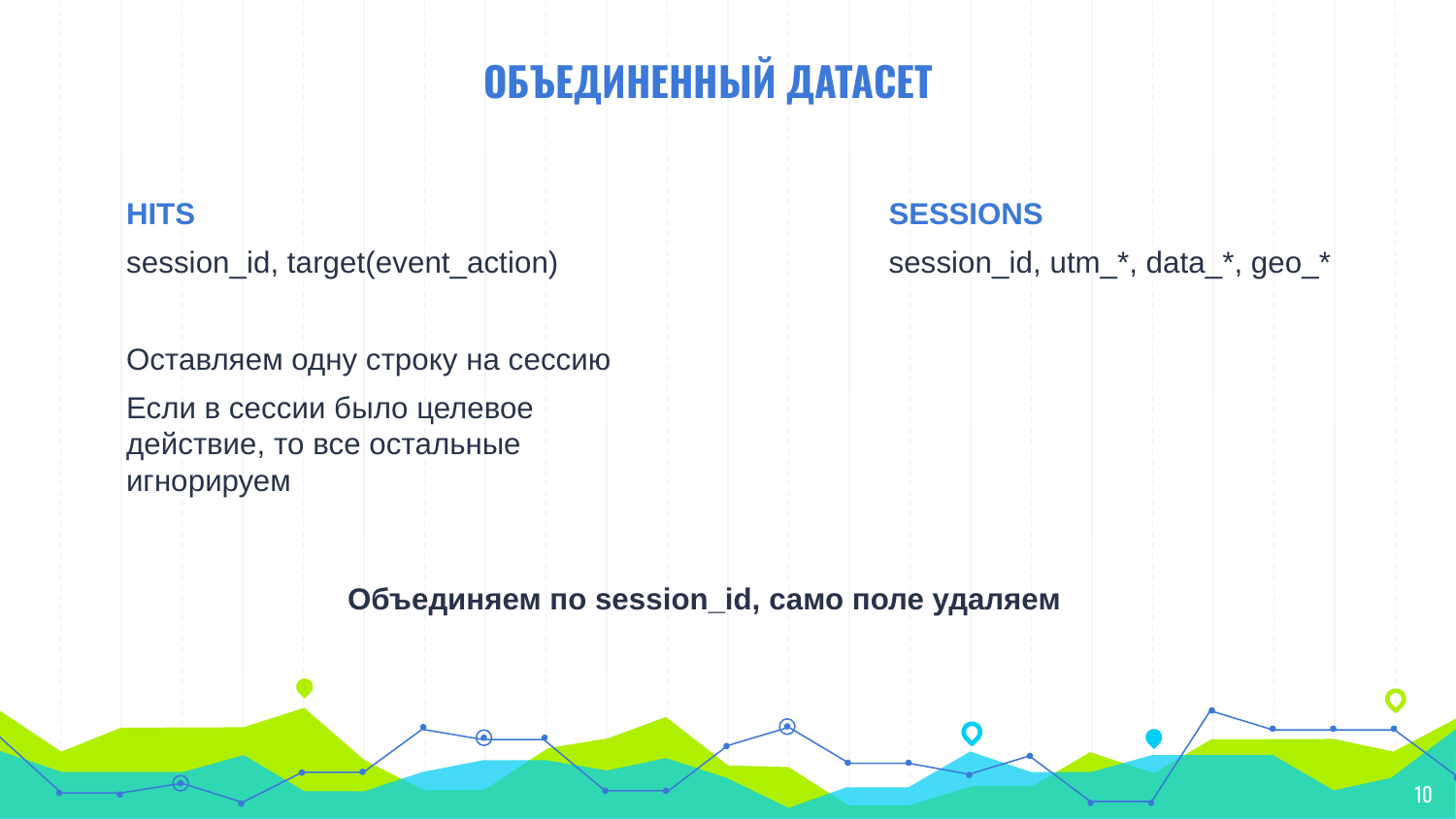

# ОБЪЕДИНЕННЫЙ ДАТАСЕТ
HITS
session_id, target(event_action)

Оставляем одну строку на сессию
Если в сессии было целевое действие, то все остальные игнорируем
SESSIONS
session_id, utm_*, data_*, geo_*

Объединяем по session_id, само поле удаляем
10